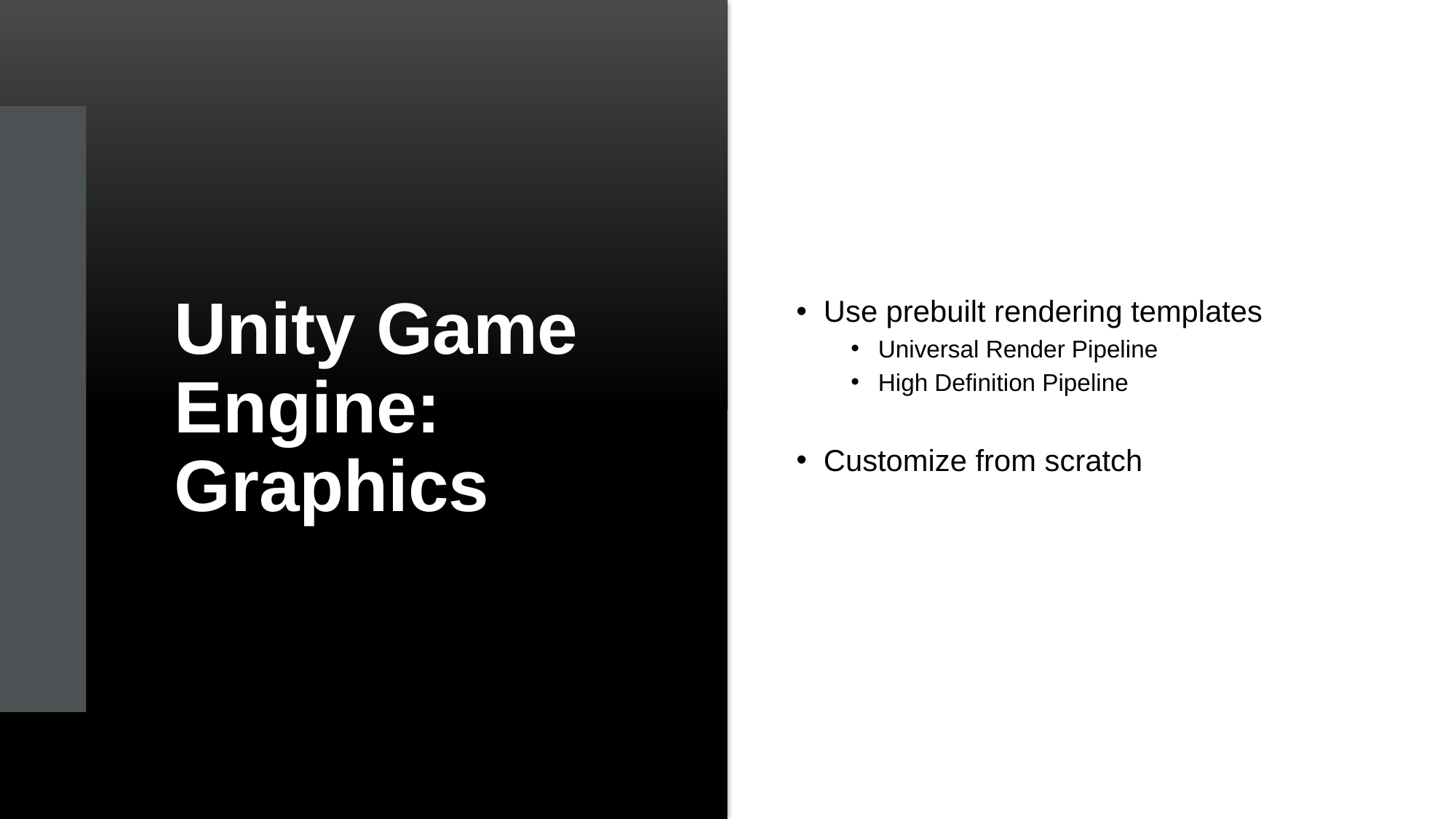

# Unity Game Engine: Graphics

Use prebuilt rendering templates
Universal Render Pipeline
High Definition Pipeline

Customize from scratch